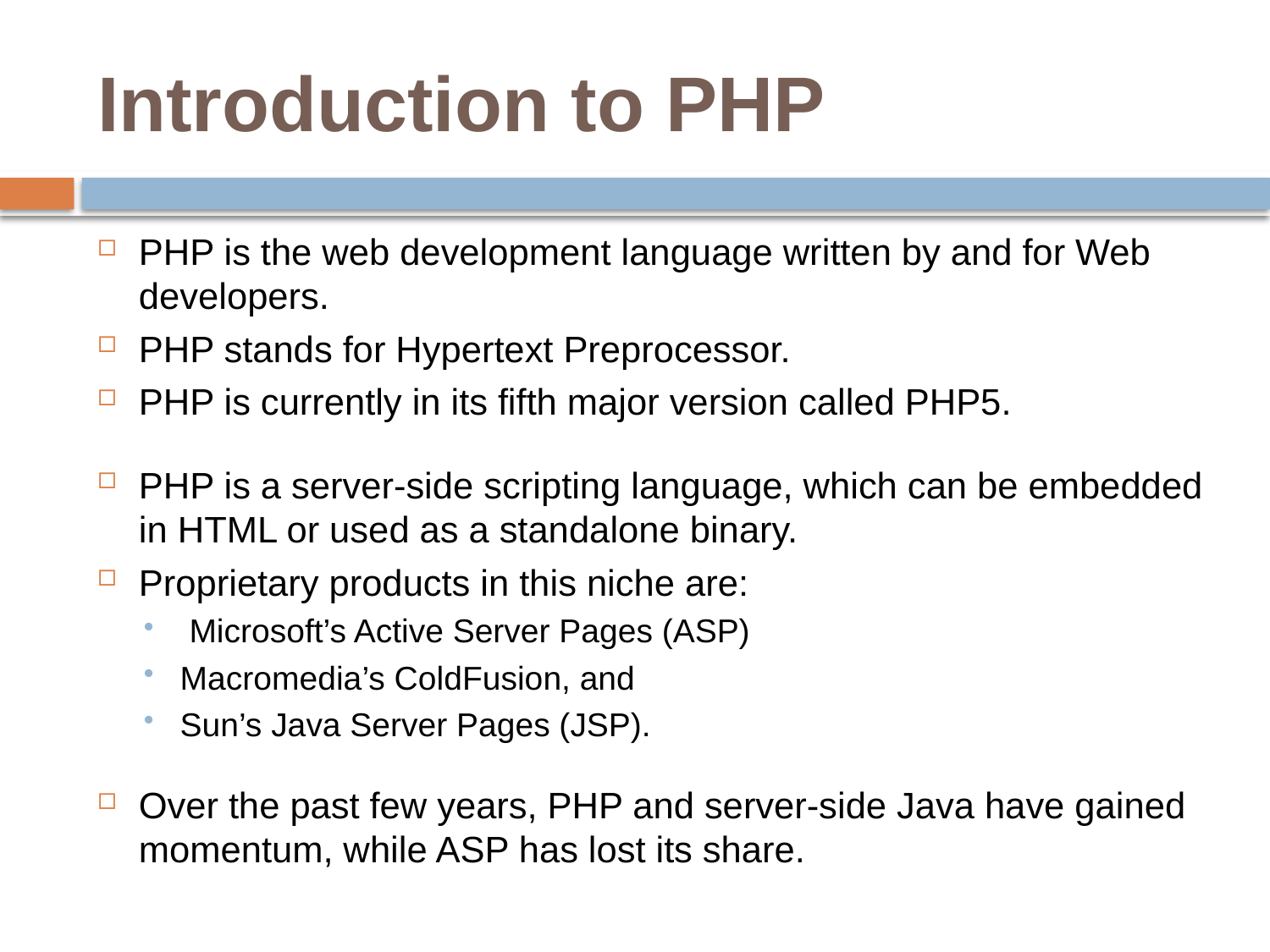

# Introduction to PHP
PHP is the web development language written by and for Web developers.
PHP stands for Hypertext Preprocessor.
PHP is currently in its fifth major version called PHP5.

PHP is a server-side scripting language, which can be embedded in HTML or used as a standalone binary.
Proprietary products in this niche are:
 Microsoft’s Active Server Pages (ASP)
Macromedia’s ColdFusion, and
Sun’s Java Server Pages (JSP).

Over the past few years, PHP and server-side Java have gained momentum, while ASP has lost its share.